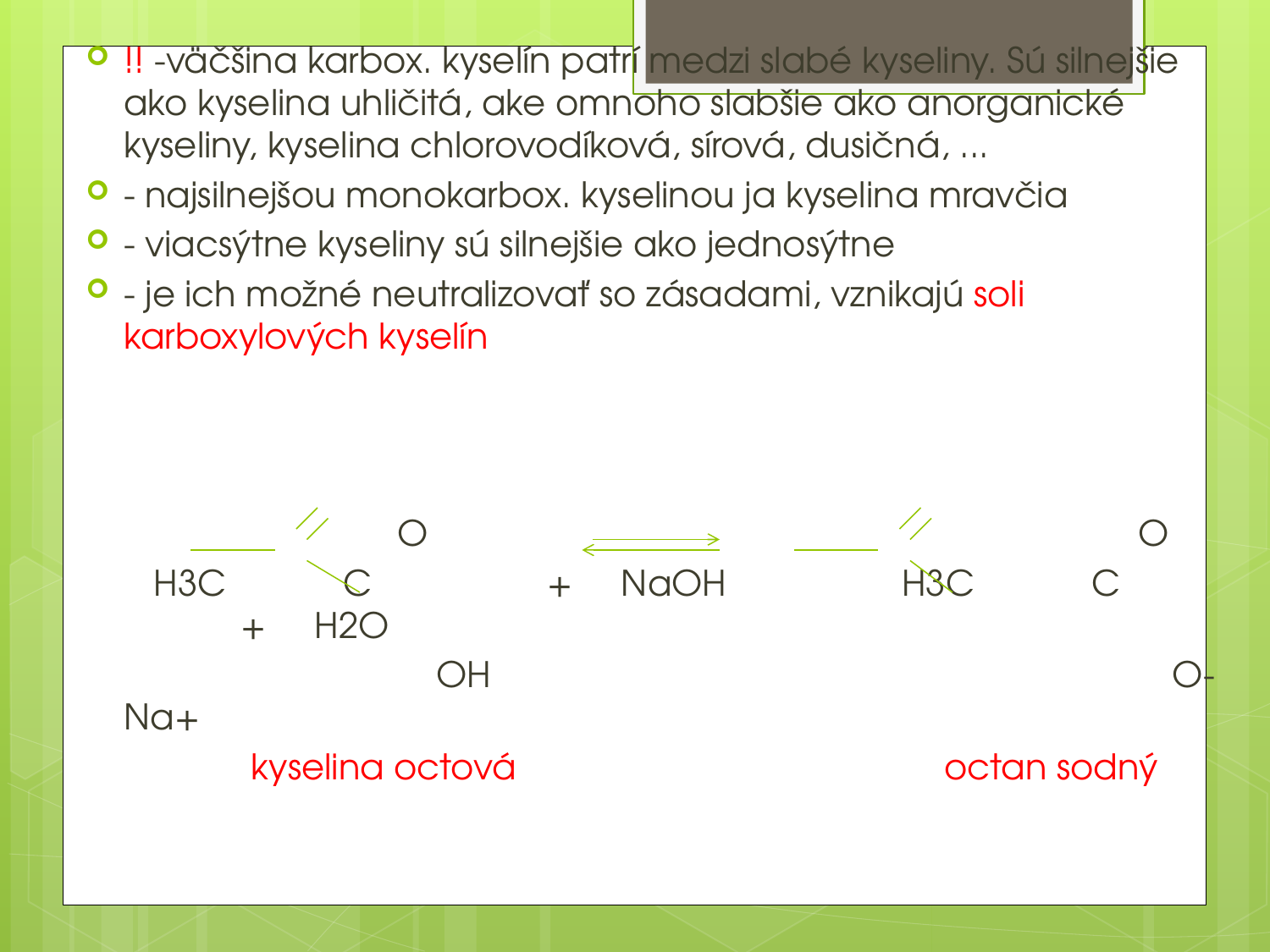

!! -väčšina karbox. kyselín patrí medzi slabé kyseliny. Sú silnejšie ako kyselina uhličitá, ake omnoho slabšie ako anorganické kyseliny, kyselina chlorovodíková, sírová, dusičná, ...
- najsilnejšou monokarbox. kyselinou ja kyselina mravčia
- viacsýtne kyseliny sú silnejšie ako jednosýtne
- je ich možné neutralizovať so zásadami, vznikajú soli karboxylových kyselín

                                O                                                                         O
       H3C            C                  +     NaOH                  H3C            C                        +     H2O
                                    OH                                                                      O- Na+
                 kyselina octová                                            octan sodný
#